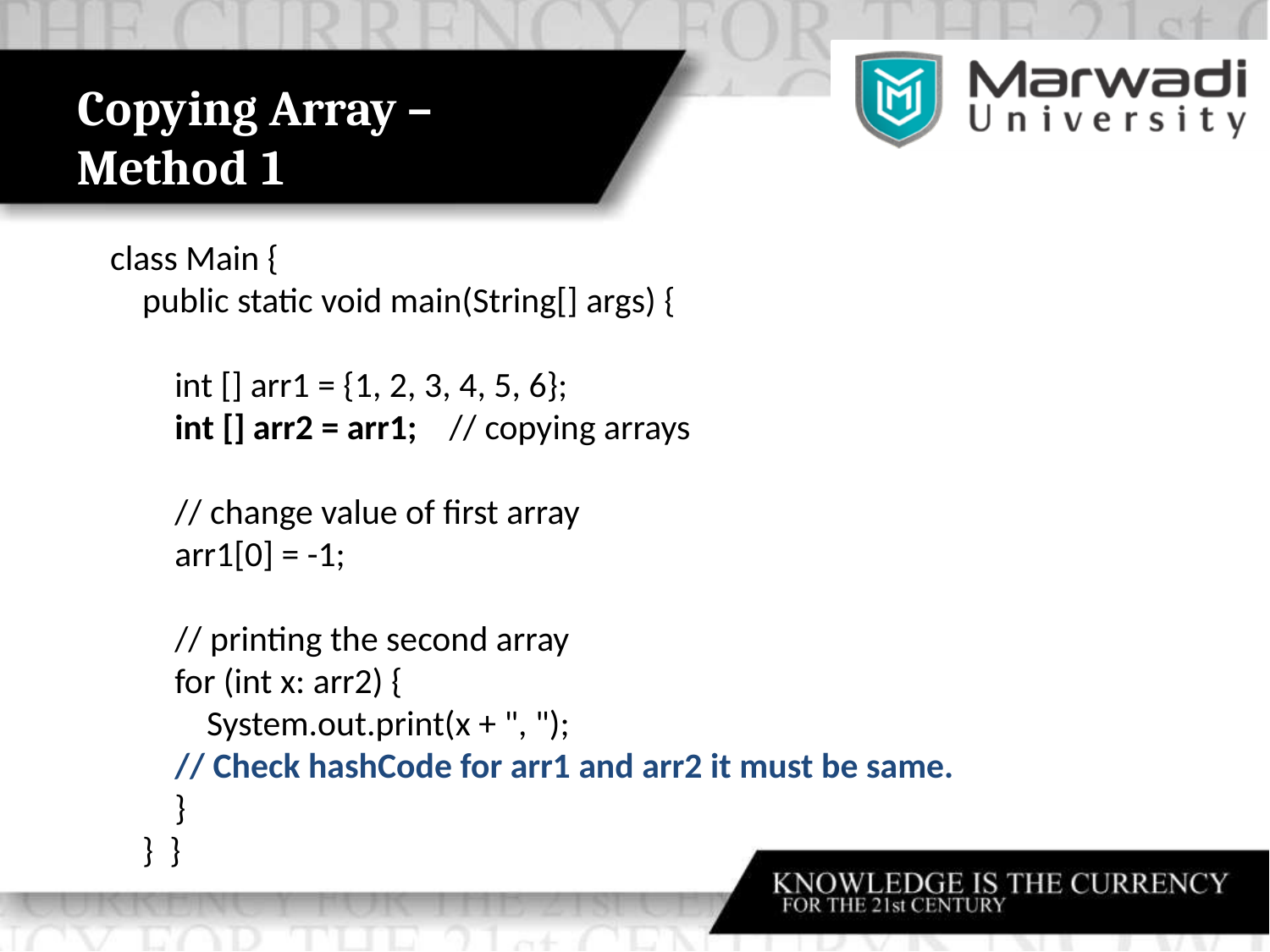

# Copying Array – Method 1
class Main {
    public static void main(String[] args) {

        int [] arr1 = {1, 2, 3, 4, 5, 6};
        int [] arr2 = arr1;    // copying arrays

        // change value of first array
        arr1[0] = -1;

        // printing the second array
        for (int x: arr2) {
            System.out.print(x + ", ");
        // Check hashCode for arr1 and arr2 it must be same.
        }
    }  }